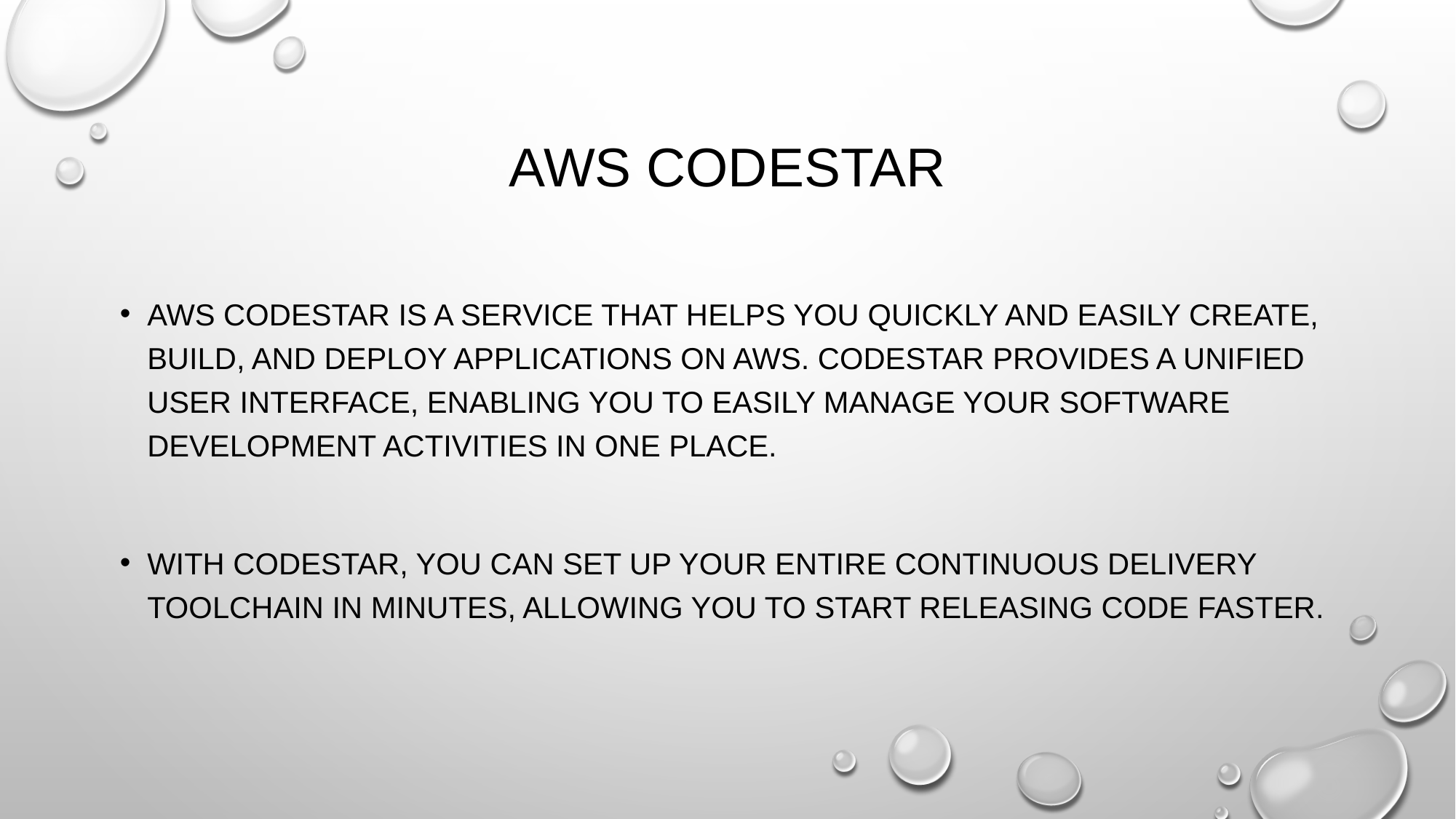

# AWS codestar
AWS CodeStar is a service that helps you quickly and easily create, build, and deploy applications on AWS. CodeStar provides a unified user interface, enabling you to easily manage your software development activities in one place.

With CodeStar, you can set up your entire continuous delivery toolchain in minutes, allowing you to start releasing code faster.